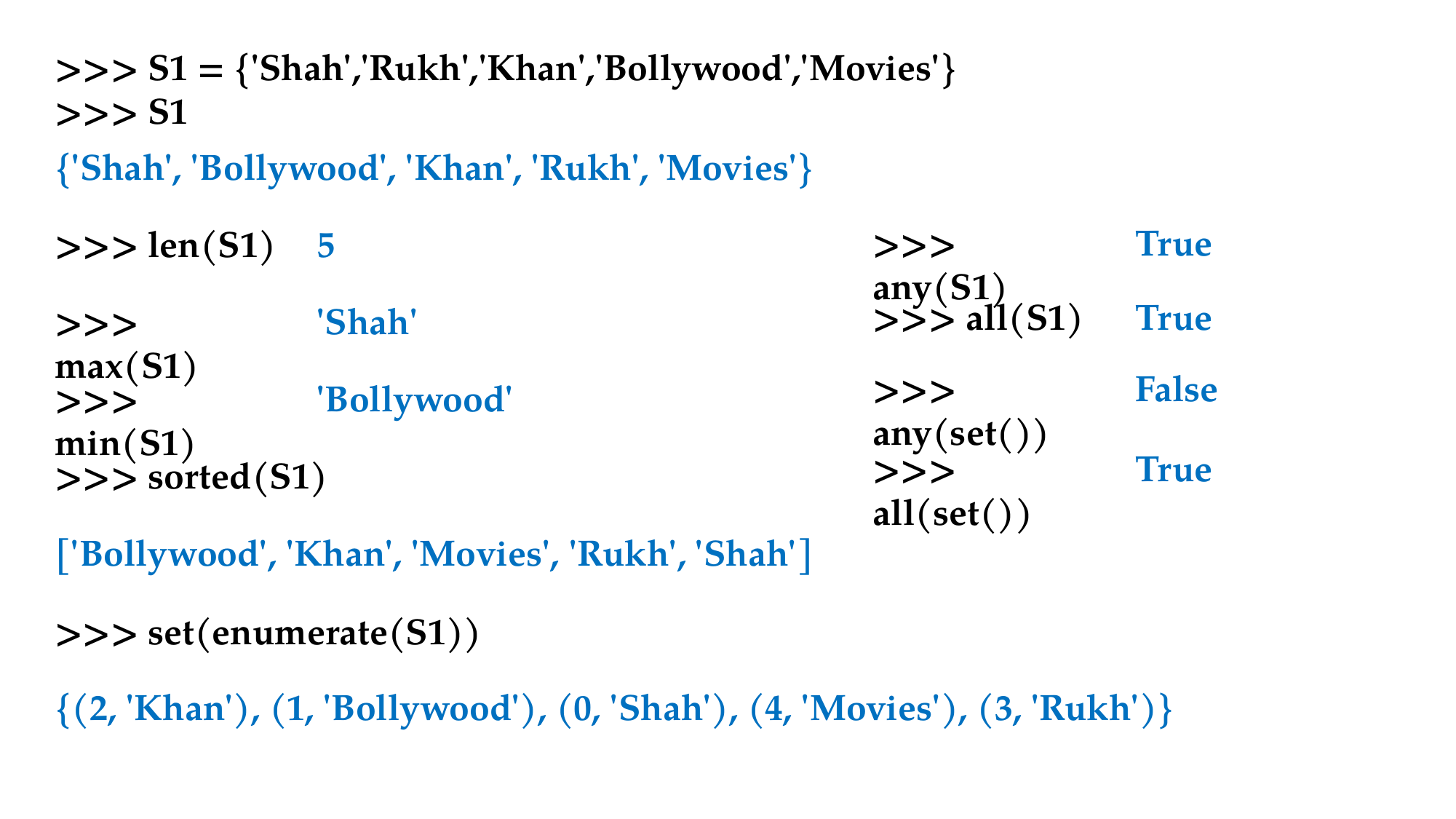

>>> S1 = {'Shah','Rukh','Khan','Bollywood','Movies'}
>>> S1
{'Shah', 'Bollywood', 'Khan', 'Rukh', 'Movies'}
>>> any(S1)
True
>>> len(S1)
5
>>> all(S1)
True
>>> max(S1)
'Shah'
>>> any(set())
False
>>> min(S1)
'Bollywood'
>>> all(set())
True
>>> sorted(S1)
['Bollywood', 'Khan', 'Movies', 'Rukh', 'Shah']
>>> set(enumerate(S1))
{(2, 'Khan'), (1, 'Bollywood'), (0, 'Shah'), (4, 'Movies'), (3, 'Rukh')}